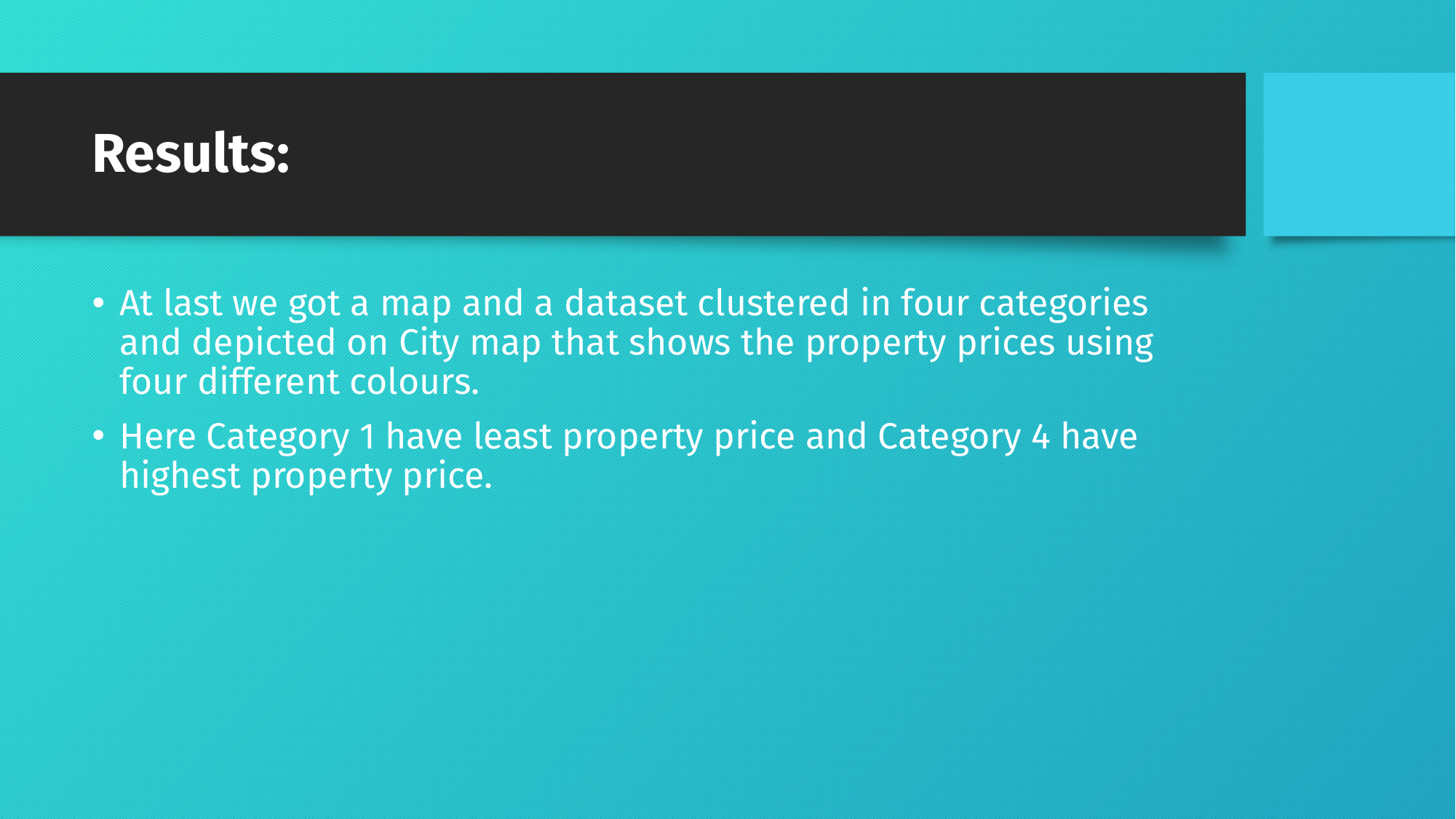

# Results:
At last we got a map and a dataset clustered in four categories and depicted on City map that shows the property prices using four different colours.
Here Category 1 have least property price and Category 4 have highest property price.